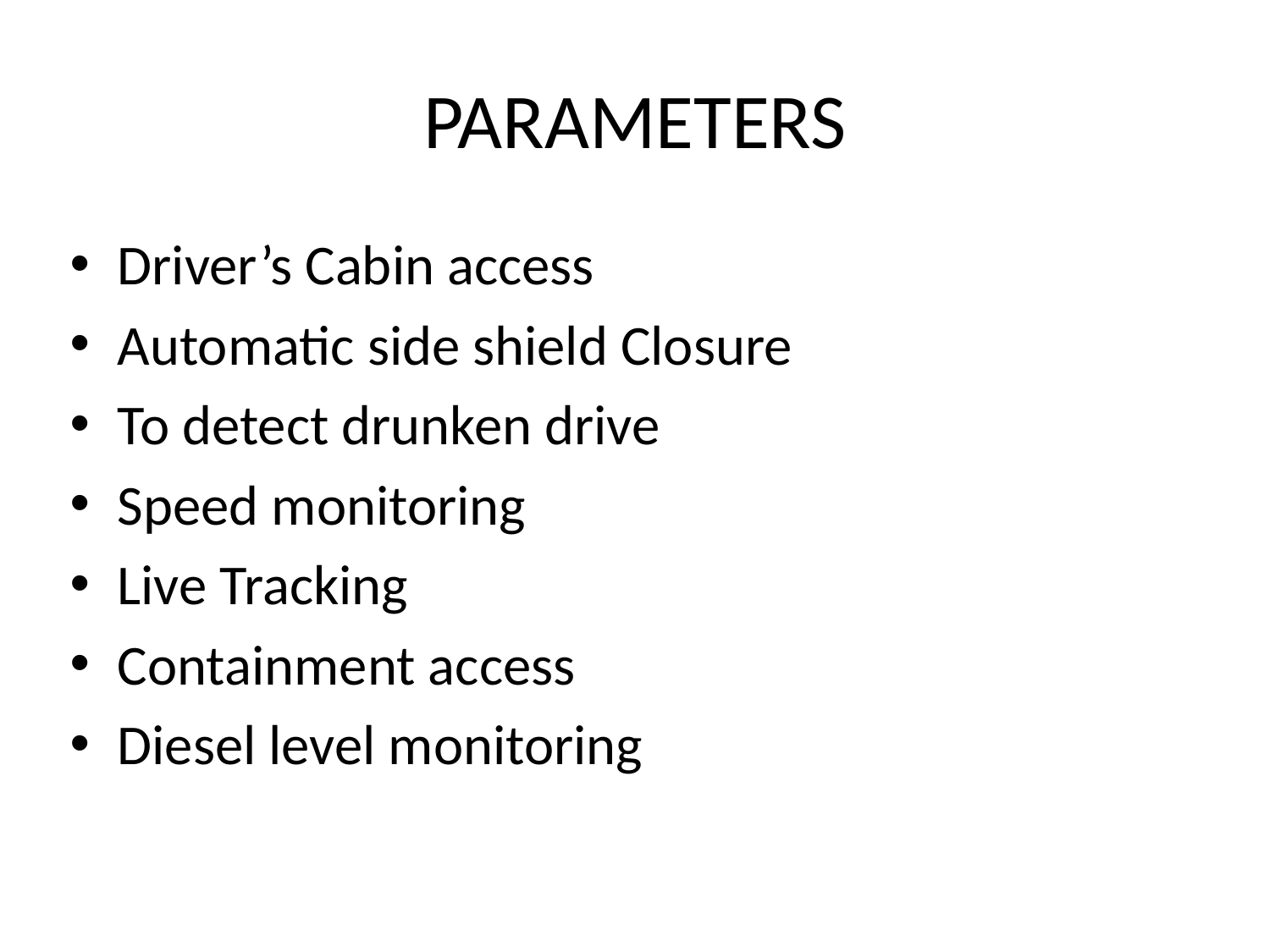

# PARAMETERS
Driver’s Cabin access
Automatic side shield Closure
To detect drunken drive
Speed monitoring
Live Tracking
Containment access
Diesel level monitoring